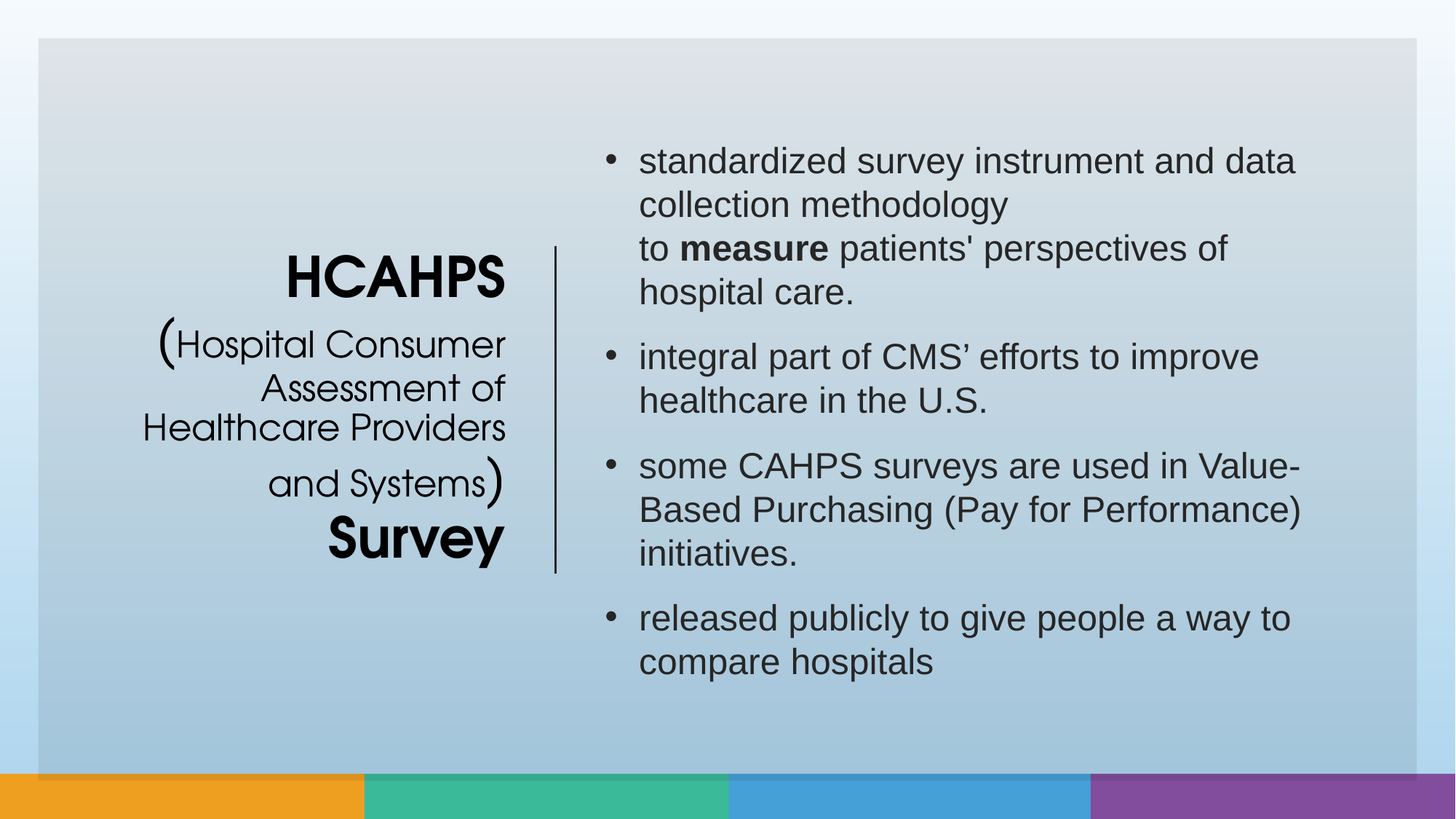

# HCAHPS (Hospital Consumer Assessment of Healthcare Providers and Systems) Survey
standardized survey instrument and data collection methodology to measure patients' perspectives of hospital care.
integral part of CMS’ efforts to improve healthcare in the U.S.
some CAHPS surveys are used in Value-Based Purchasing (Pay for Performance) initiatives.
released publicly to give people a way to compare hospitals